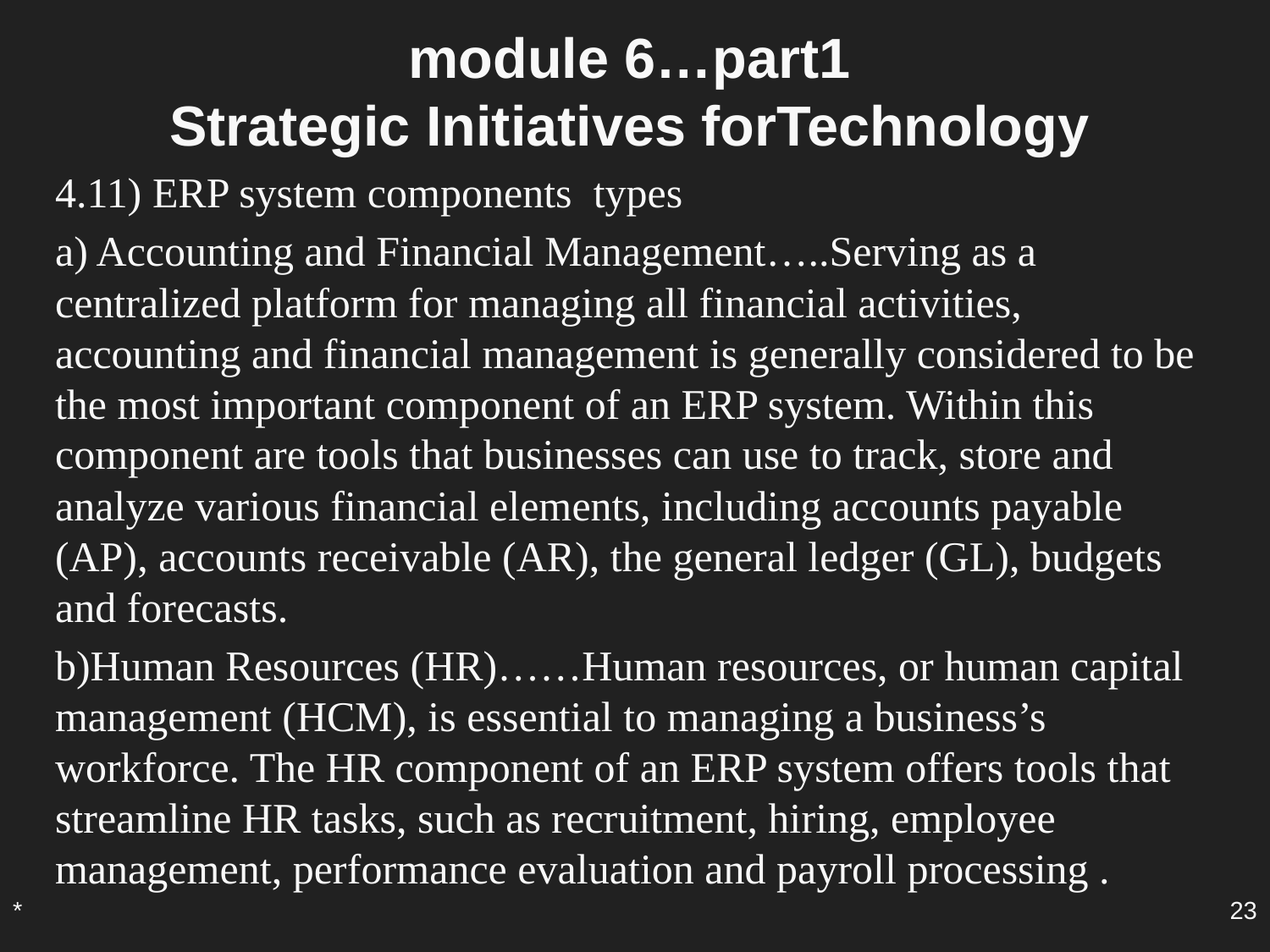

# module 6…part1 Strategic Initiatives forTechnology
4.11) ERP system components  types
a) Accounting and Financial Management…..Serving as a centralized platform for managing all financial activities, accounting and financial management is generally considered to be the most important component of an ERP system. Within this component are tools that businesses can use to track, store and analyze various financial elements, including accounts payable (AP), accounts receivable (AR), the general ledger (GL), budgets and forecasts.
b)Human Resources (HR)……Human resources, or human capital management (HCM), is essential to managing a business’s workforce. The HR component of an ERP system offers tools that streamline HR tasks, such as recruitment, hiring, employee management, performance evaluation and payroll processing .
*
23